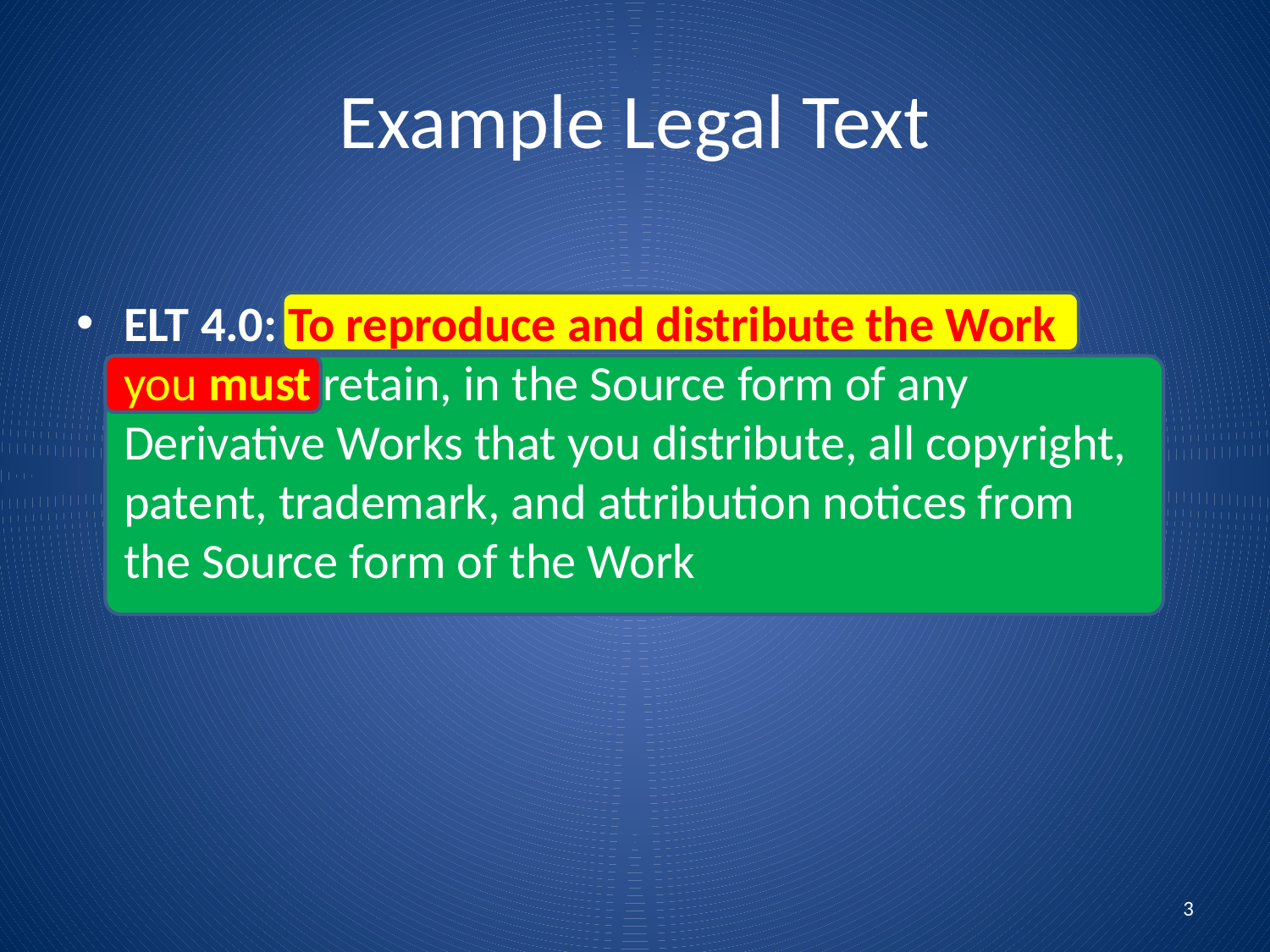

# Example Legal Text
ELT 4.0: To reproduce and distribute the Work   you must retain, in the Source form of any Derivative Works that you distribute, all copyright, patent, trademark, and attribution notices from the Source form of the Work

3